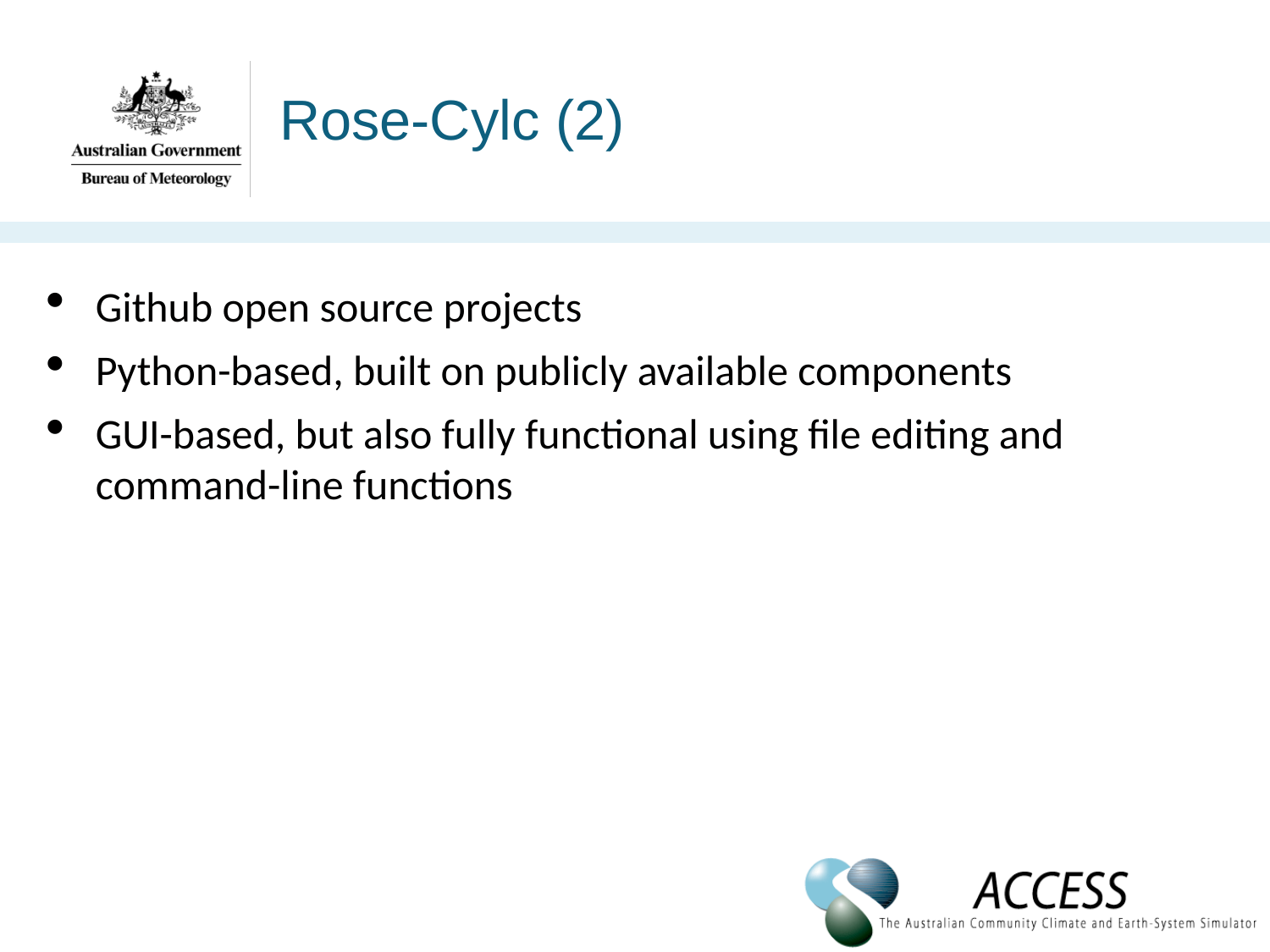

# Rose-Cylc (2)
Github open source projects
Python-based, built on publicly available components
GUI-based, but also fully functional using file editing and command-line functions